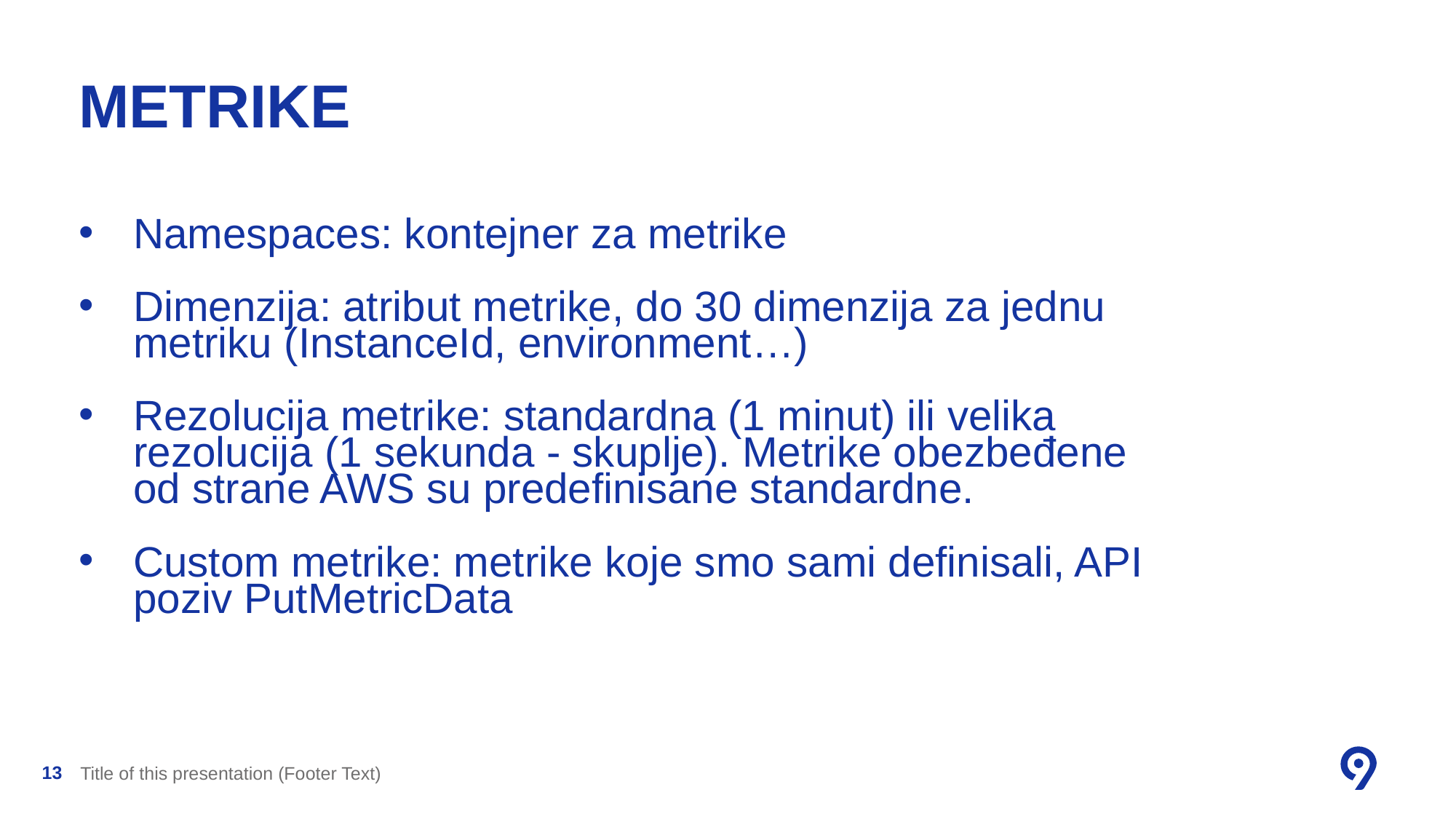

# Metrike

Namespaces: kontejner za metrike

Dimenzija: atribut metrike, do 30 dimenzija za jednu metriku (InstanceId, environment…)

Rezolucija metrike: standardna (1 minut) ili velika rezolucija (1 sekunda - skuplje). Metrike obezbeđene od strane AWS su predefinisane standardne.

Custom metrike: metrike koje smo sami definisali, API poziv PutMetricData

Title of this presentation (Footer Text)
13